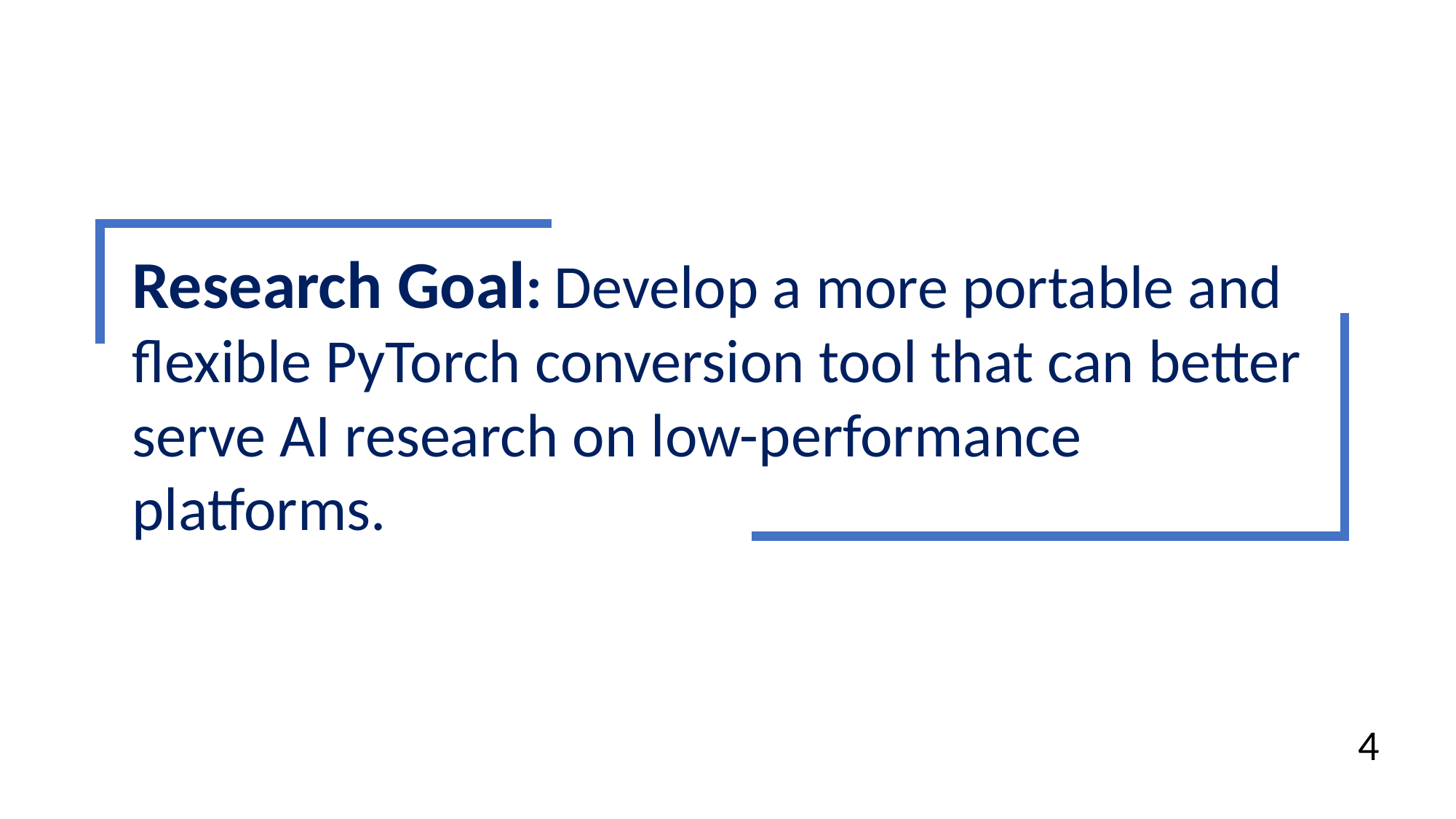

Research Goal: Develop a more portable and flexible PyTorch conversion tool that can better
serve AI research on low-performance platforms.
4